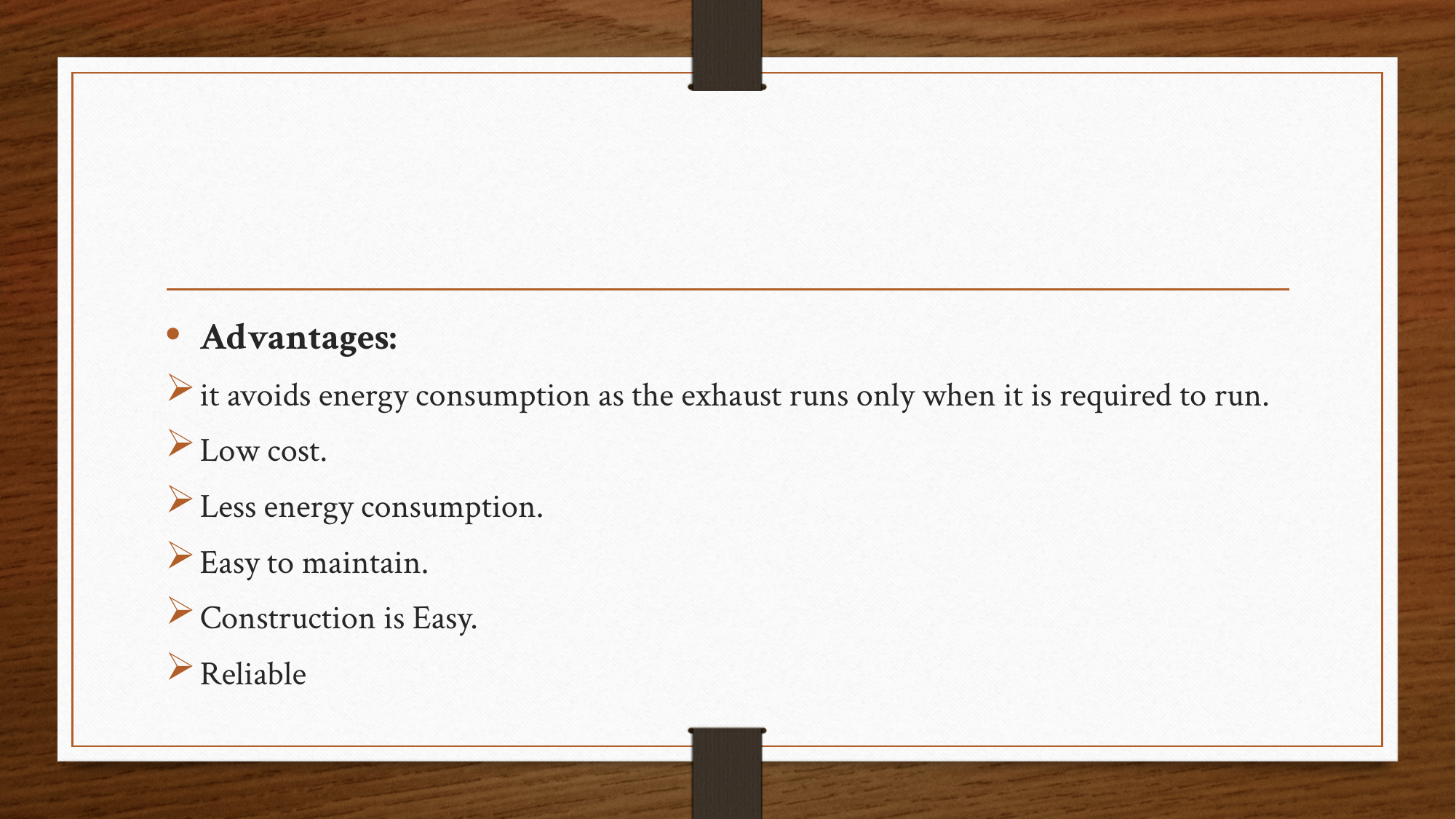

Advantages:
it avoids energy consumption as the exhaust runs only when it is required to run.
Low cost.
Less energy consumption.
Easy to maintain.
Construction is Easy.
Reliable